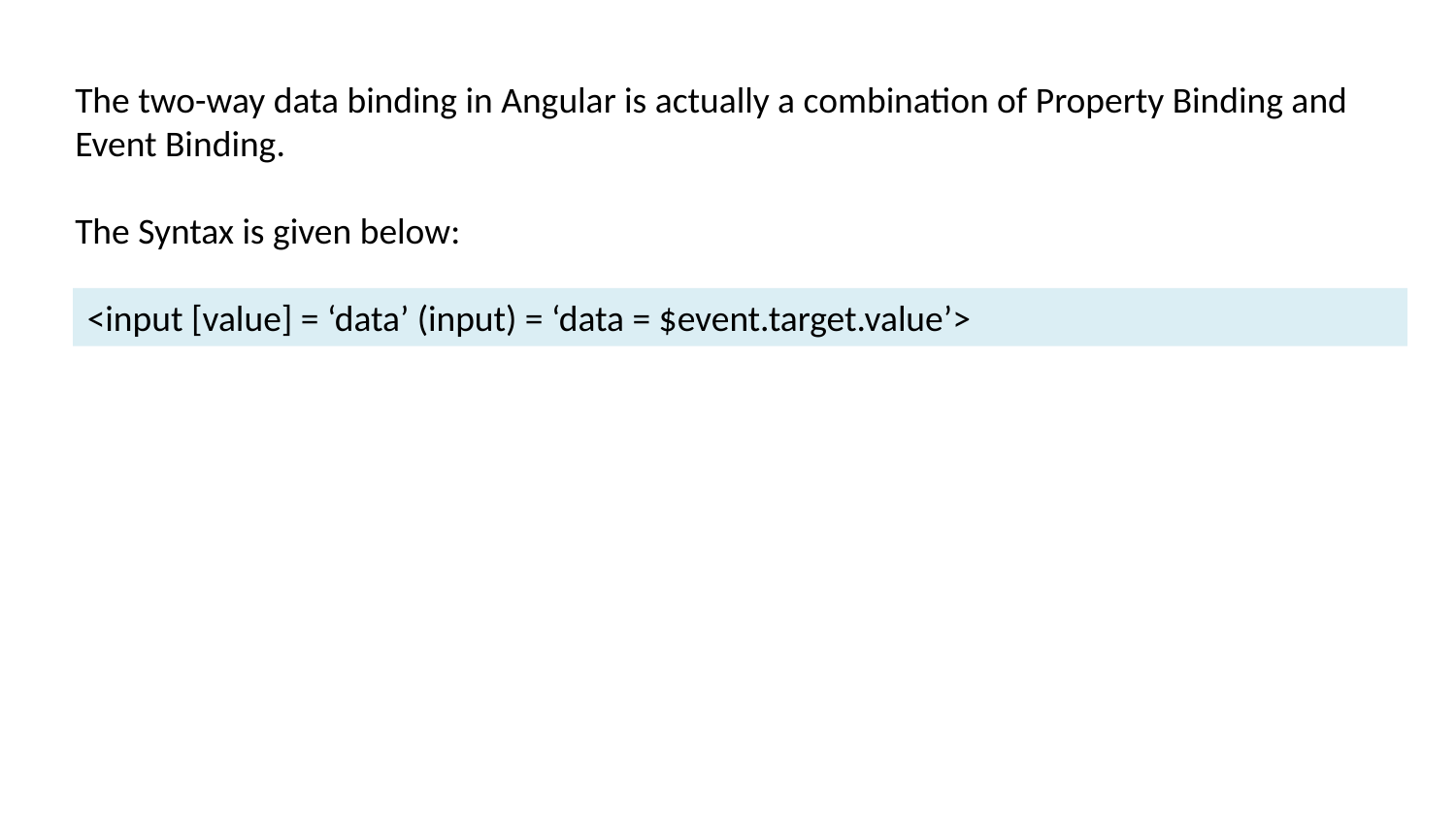

The two-way data binding in Angular is actually a combination of Property Binding and Event Binding.

The Syntax is given below:
<input [value] = ‘data’ (input) = ‘data = $event.target.value’>